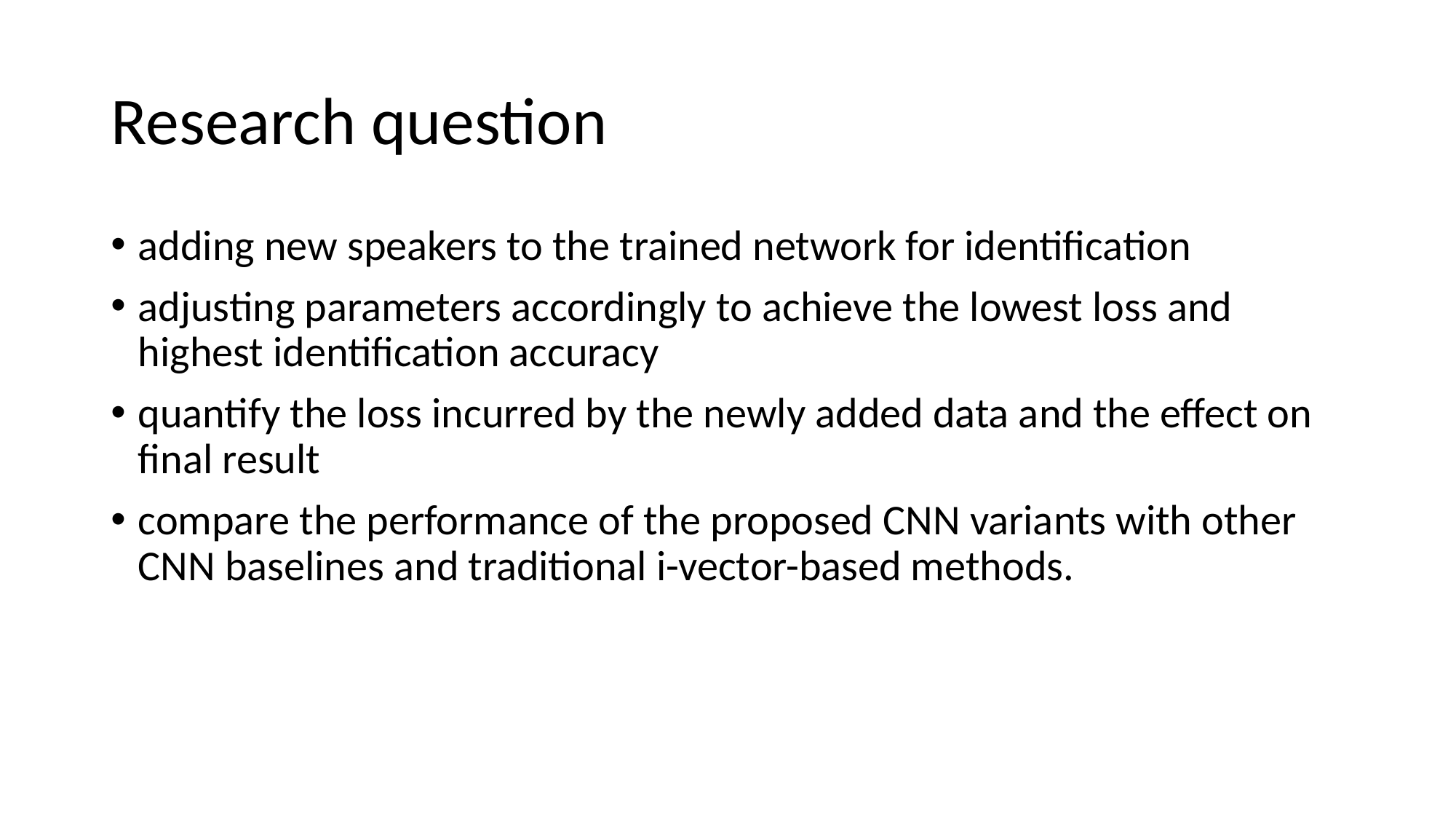

# Research question
adding new speakers to the trained network for identification
adjusting parameters accordingly to achieve the lowest loss and highest identification accuracy
quantify the loss incurred by the newly added data and the effect on final result
compare the performance of the proposed CNN variants with other CNN baselines and traditional i-vector-based methods.